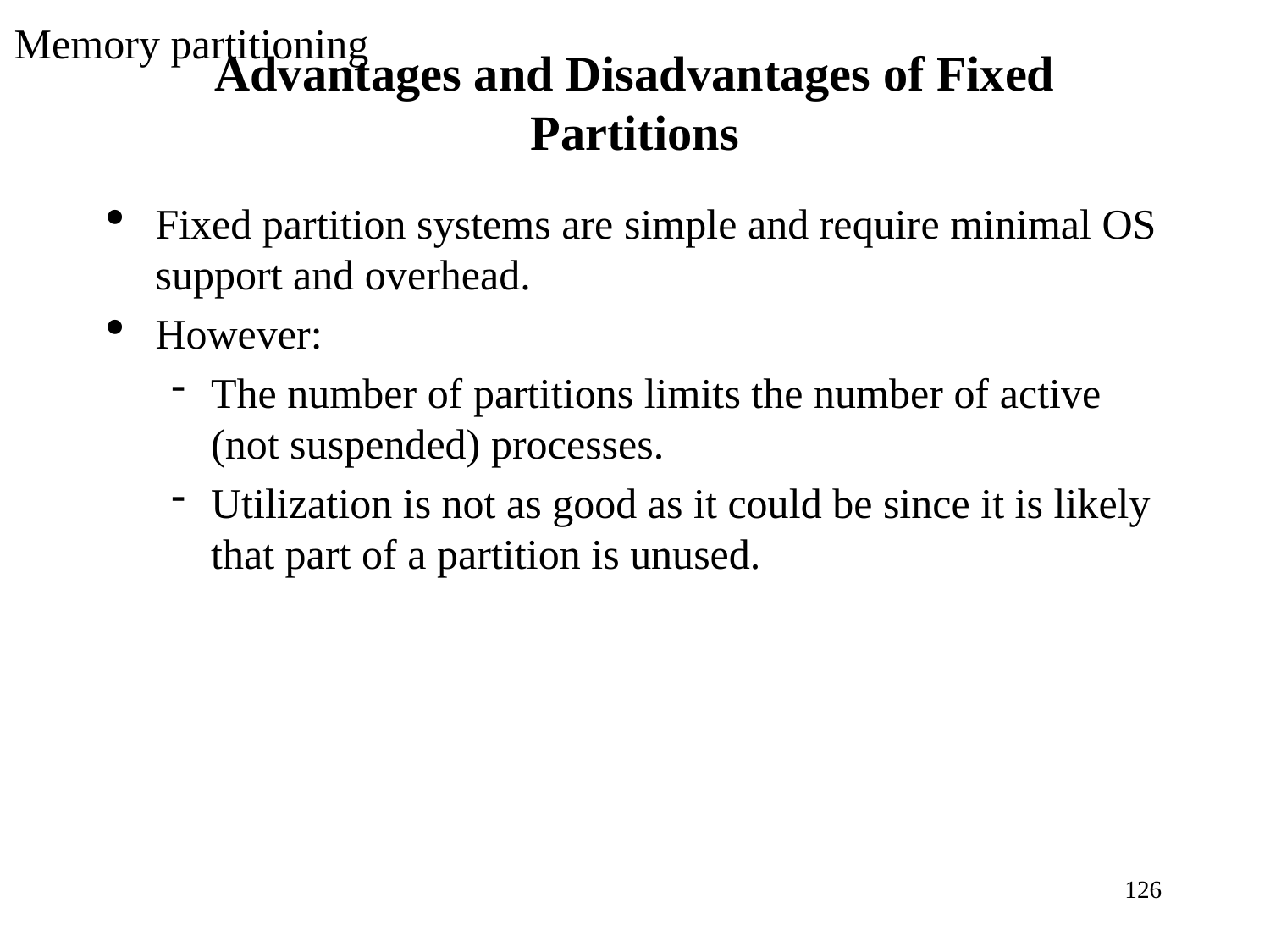

Memory partitioning
Advantages and Disadvantages of Fixed Partitions
Fixed partition systems are simple and require minimal OS support and overhead.
However:
The number of partitions limits the number of active (not suspended) processes.
Utilization is not as good as it could be since it is likely that part of a partition is unused.
126